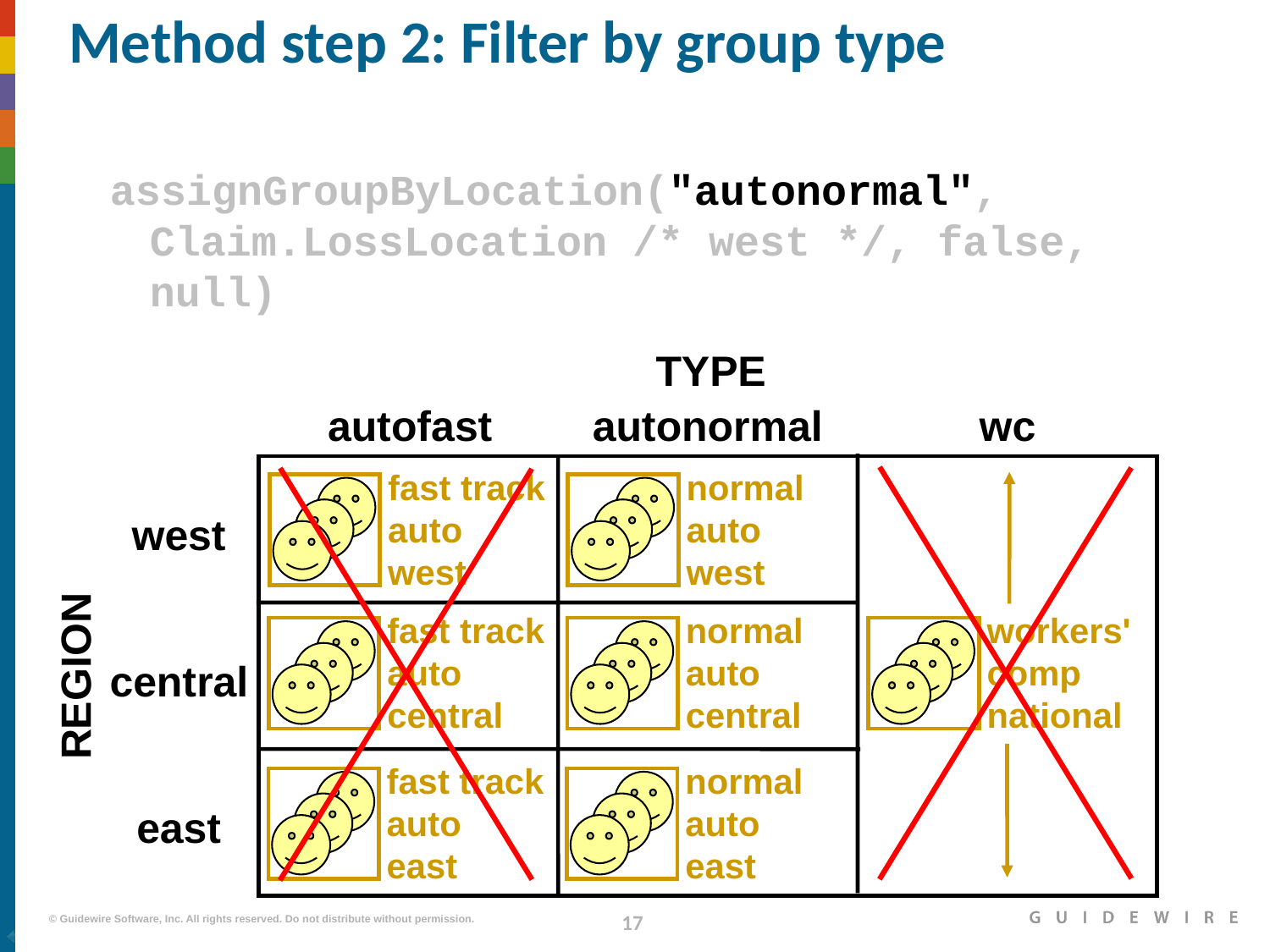

# Method step 2: Filter by group type
assignGroupByLocation("autonormal", Claim.LossLocation /* west */, false, null)
TYPE
autofast
autonormal
wc

fast track auto
west

normal auto
west

west

fast track auto
central

normal auto
central

workers'
comp
national

REGION
central

fast track auto
east

normal auto
east

east